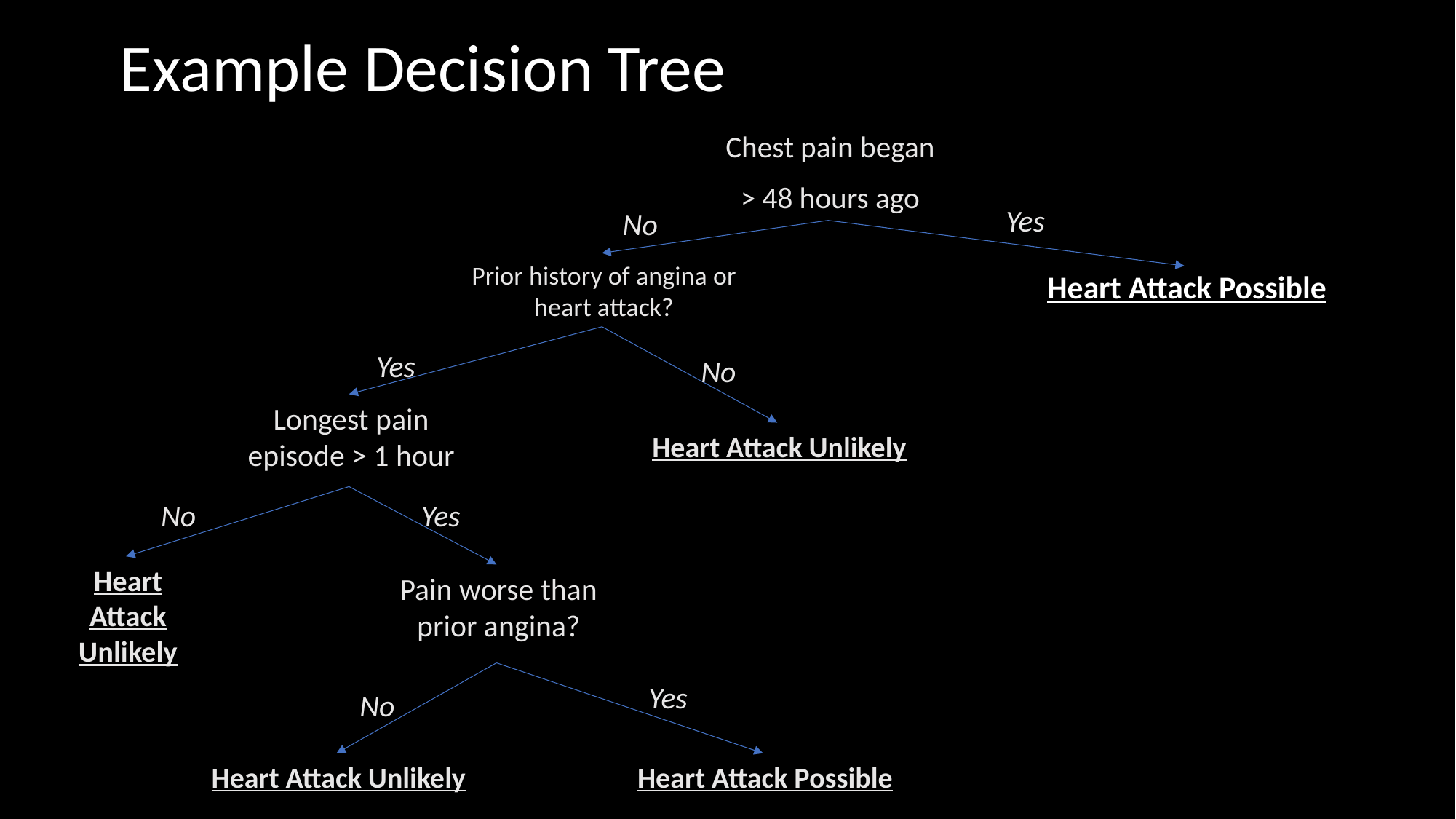

# Example Decision Tree
Chest pain began
> 48 hours ago
Yes
No
Prior history of angina or heart attack?
Heart Attack Possible
Yes
No
Longest pain episode > 1 hour
Heart Attack Unlikely
No
Yes
Heart Attack Unlikely
Pain worse than prior angina?
Yes
No
Heart Attack Possible
Heart Attack Unlikely